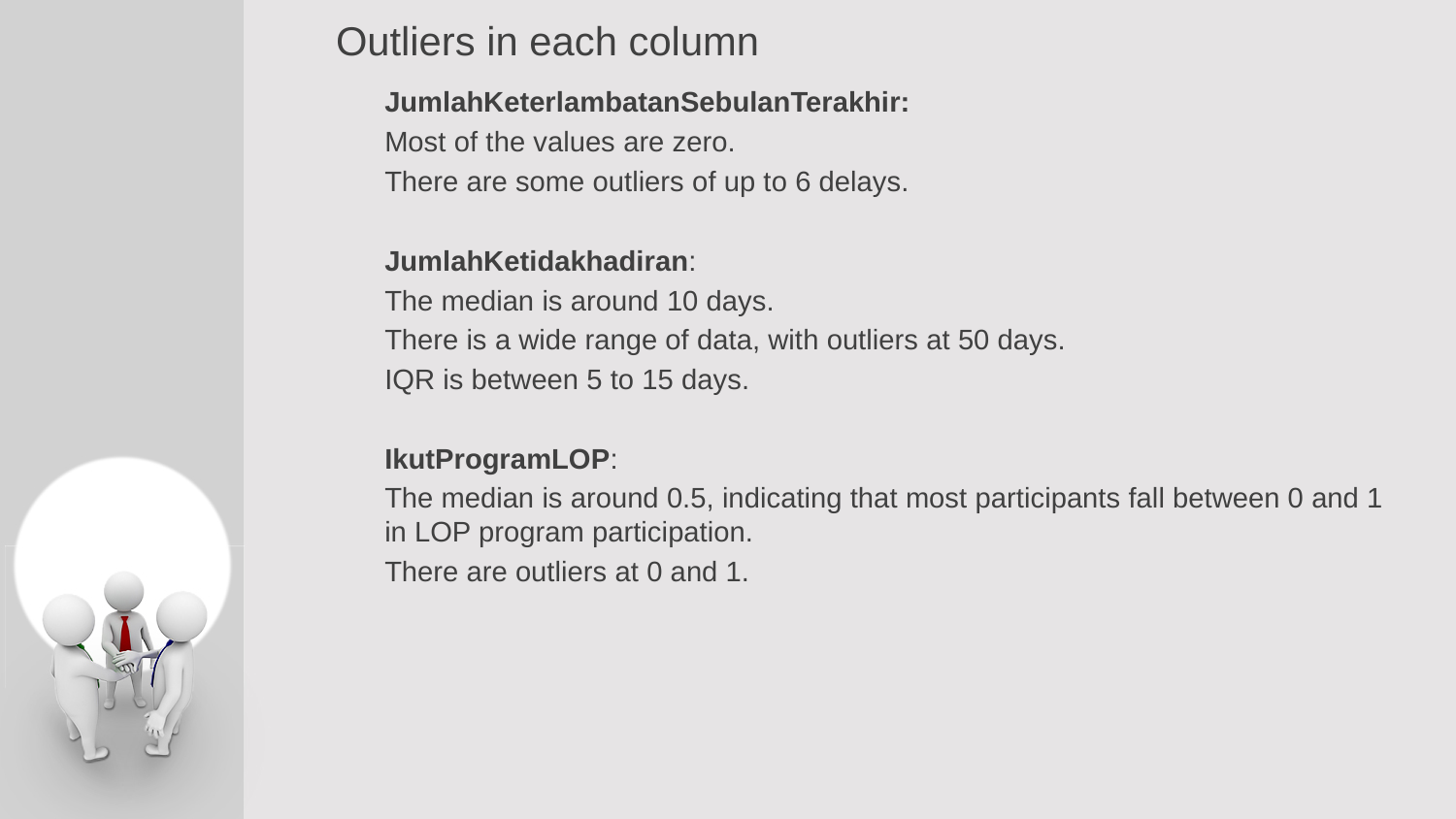

Outliers in each column

JumlahKeterlambatanSebulanTerakhir:
Most of the values are zero.
There are some outliers of up to 6 delays.

JumlahKetidakhadiran:
The median is around 10 days.
There is a wide range of data, with outliers at 50 days.
IQR is between 5 to 15 days.

IkutProgramLOP:
The median is around 0.5, indicating that most participants fall between 0 and 1 in LOP program participation.
There are outliers at 0 and 1.